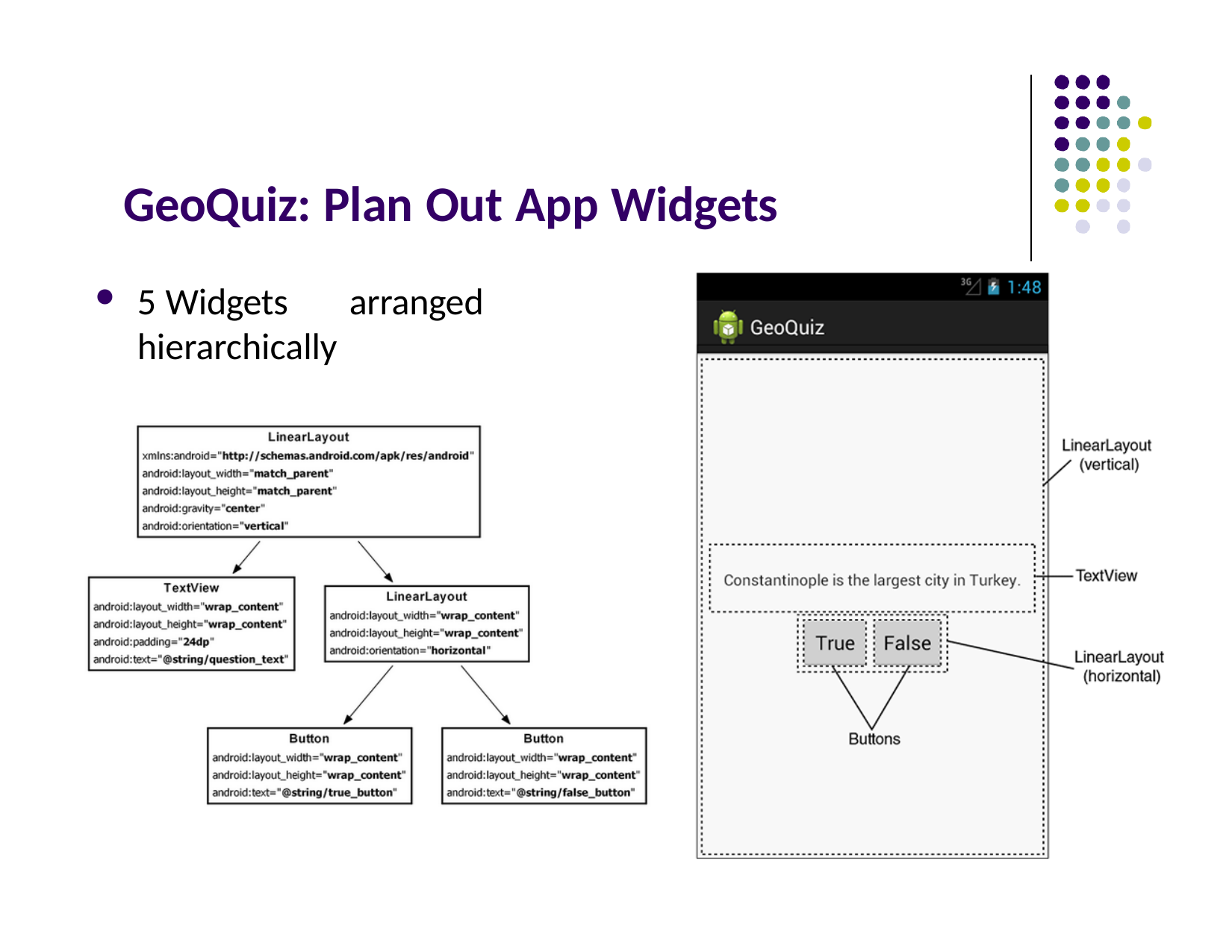

GeoQuiz: Plan Out App Widgets

5 Widgets	arranged hierarchically